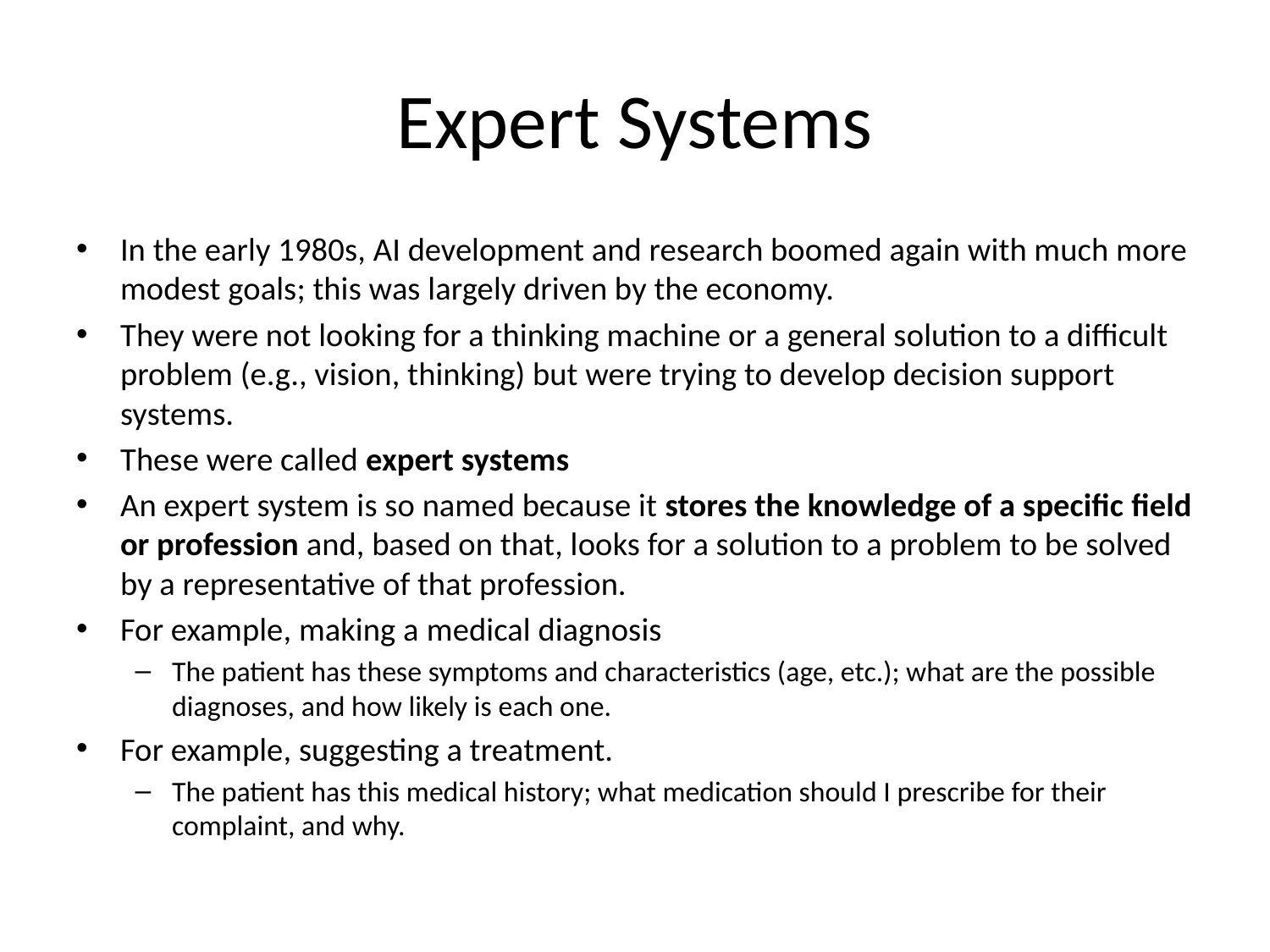

# Expert Systems
In the early 1980s, AI development and research boomed again with much more modest goals; this was largely driven by the economy.
They were not looking for a thinking machine or a general solution to a difficult problem (e.g., vision, thinking) but were trying to develop decision support systems.
These were called expert systems
An expert system is so named because it stores the knowledge of a specific field or profession and, based on that, looks for a solution to a problem to be solved by a representative of that profession.
For example, making a medical diagnosis
The patient has these symptoms and characteristics (age, etc.); what are the possible diagnoses, and how likely is each one.
For example, suggesting a treatment.
The patient has this medical history; what medication should I prescribe for their complaint, and why.